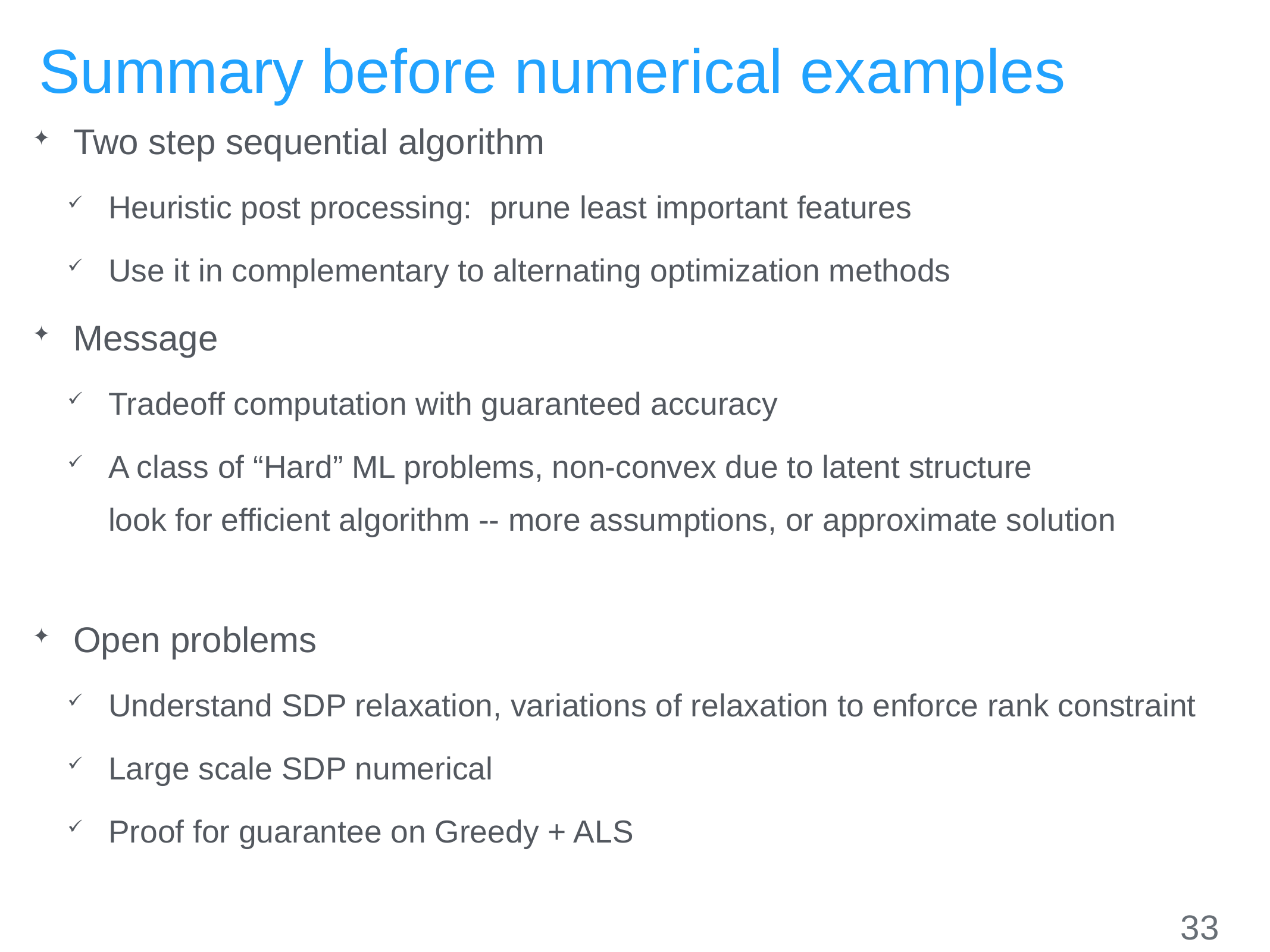

# Summary before numerical examples
Two step sequential algorithm
Heuristic post processing:  prune least important features
Use it in complementary to alternating optimization methods
Message
Tradeoff computation with guaranteed accuracy
A class of “Hard” ML problems, non-convex due to latent structure
look for efficient algorithm -- more assumptions, or approximate solution

Open problems
Understand SDP relaxation, variations of relaxation to enforce rank constraint
Large scale SDP numerical
Proof for guarantee on Greedy + ALS